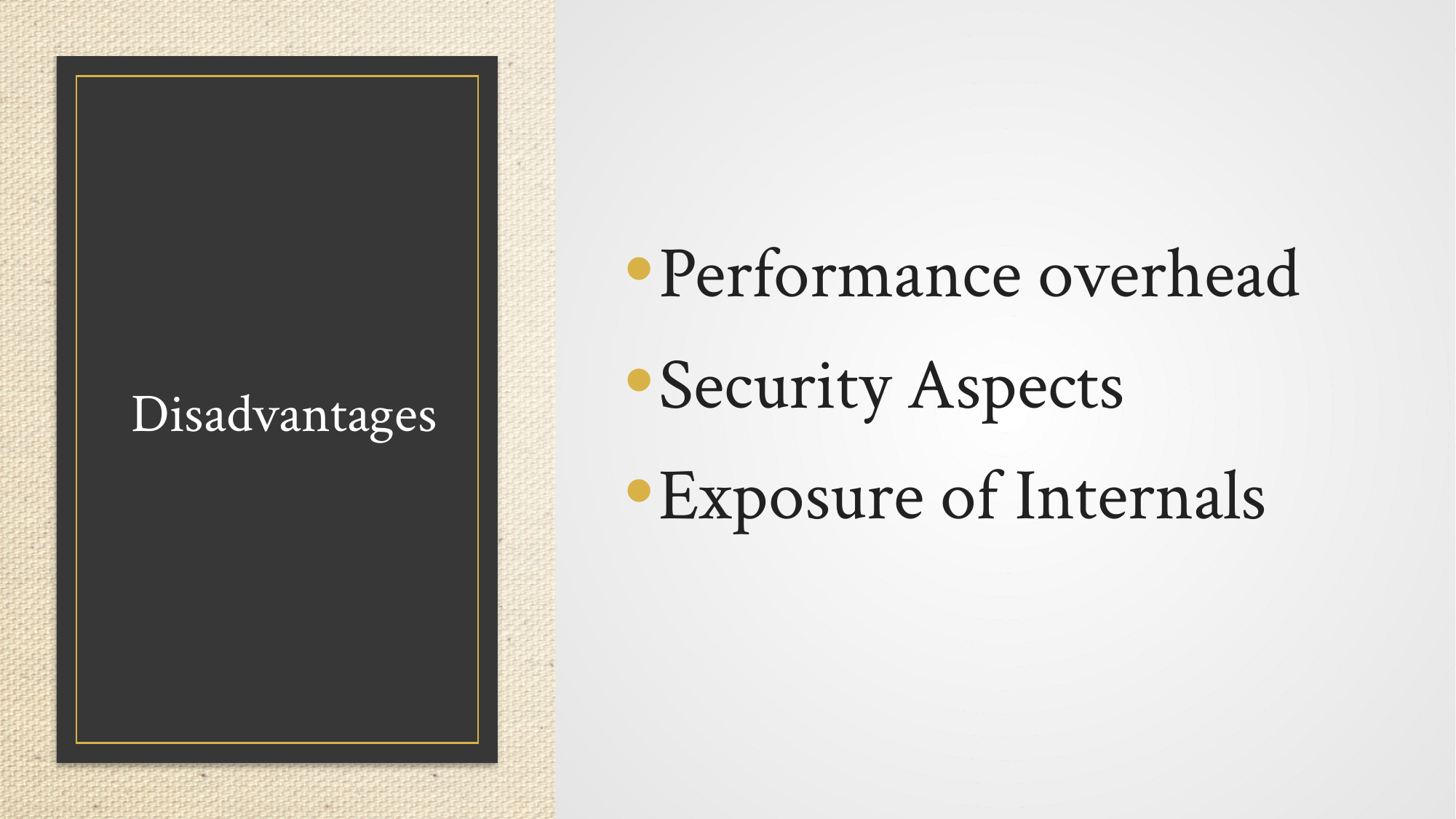

Performance overhead
Security Aspects
Exposure of Internals

# Disadvantages